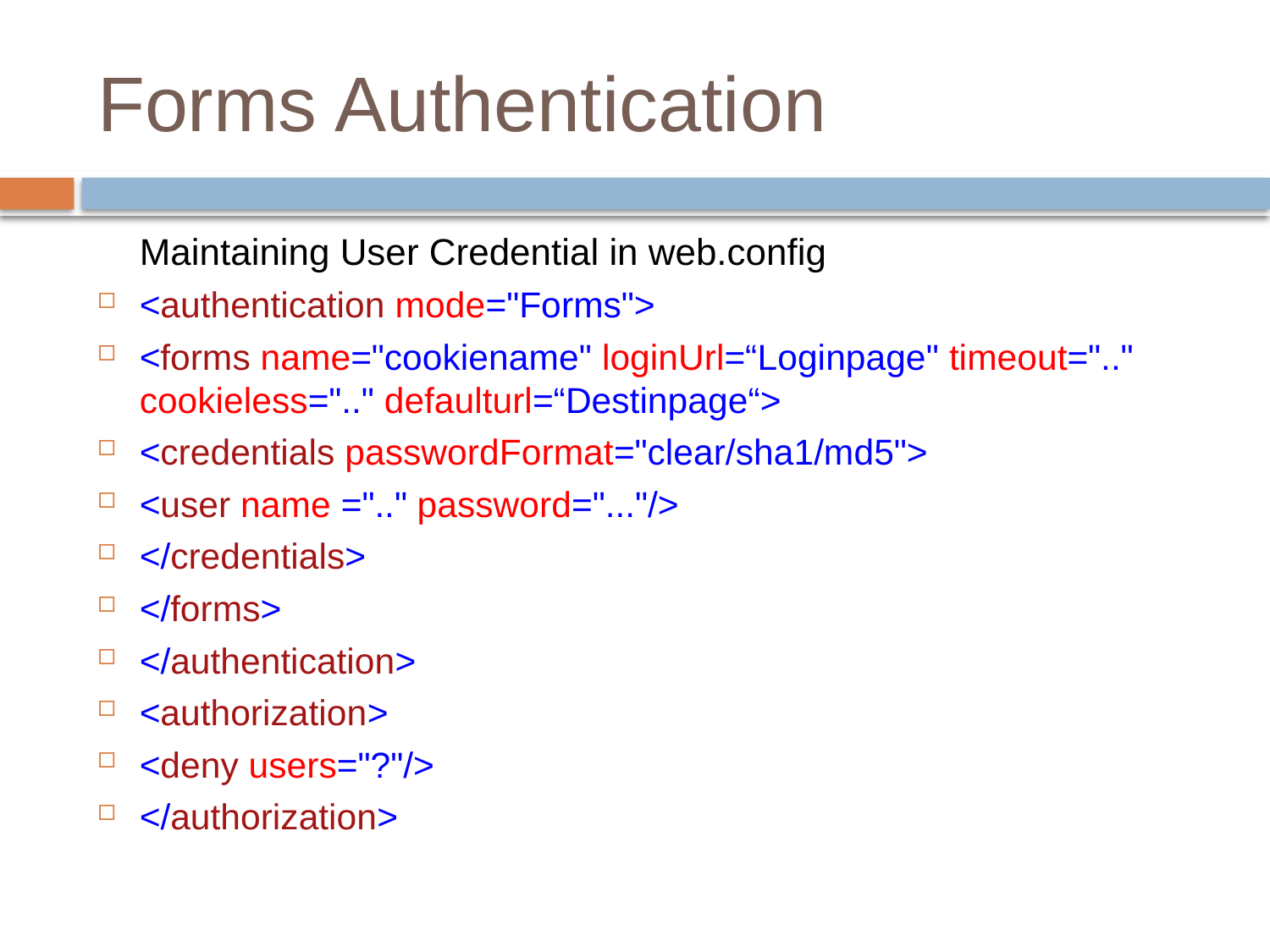

# Forms Authentication
	Maintaining User Credential in web.config
<authentication mode="Forms">
	<forms name="cookiename" loginUrl=“Loginpage" timeout=".." cookieless=".." defaulturl=“Destinpage“>
<credentials passwordFormat="clear/sha1/md5">
<user name =".." password="..."/>
	</credentials>
	</forms>
</authentication>
<authorization>
<deny users="?"/>
</authorization>